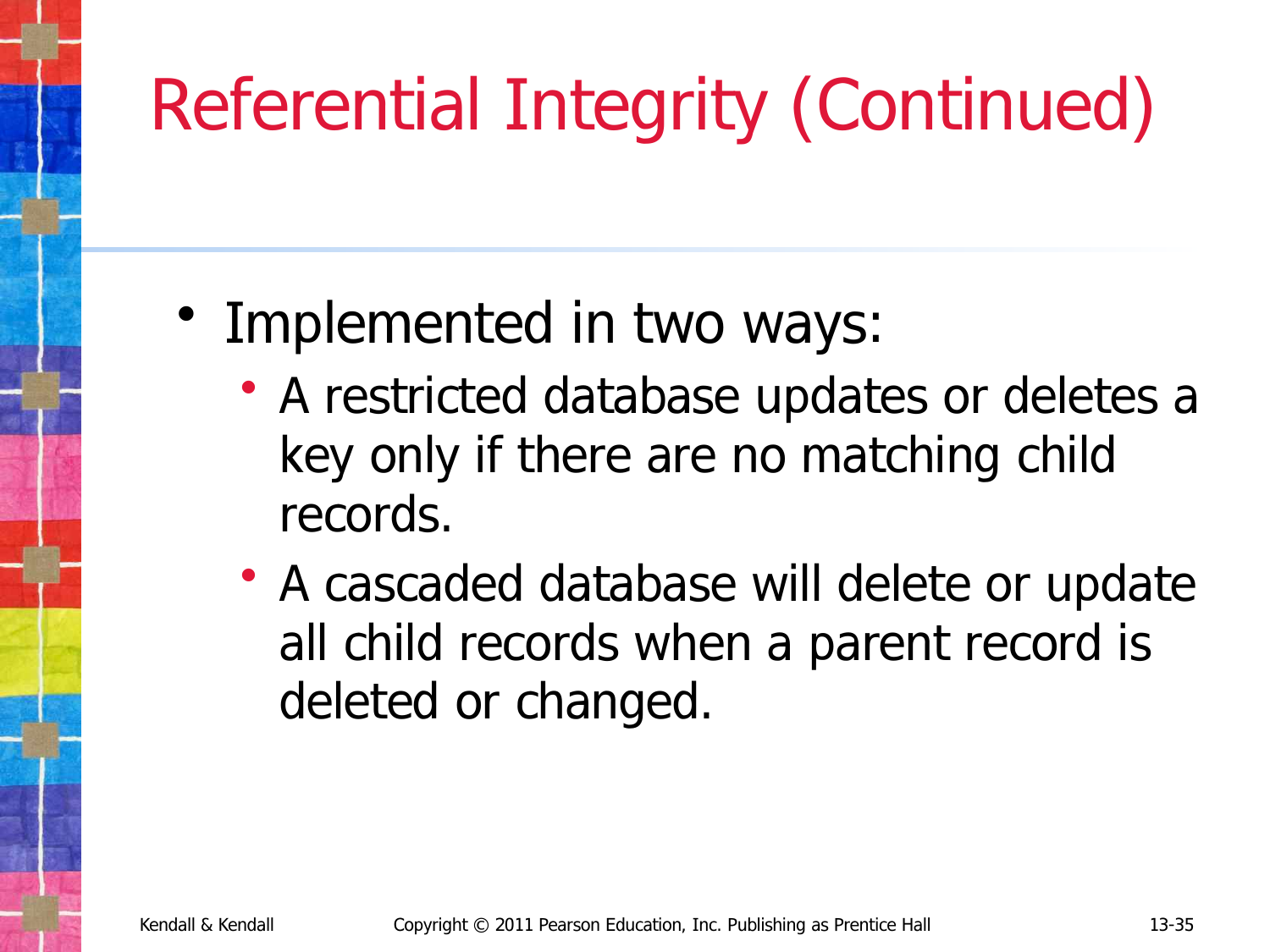

# Referential Integrity (Continued)
Implemented in two ways:
A restricted database updates or deletes a key only if there are no matching child records.
A cascaded database will delete or update all child records when a parent record is deleted or changed.
Kendall & Kendall	Copyright © 2011 Pearson Education, Inc. Publishing as Prentice Hall
13-35